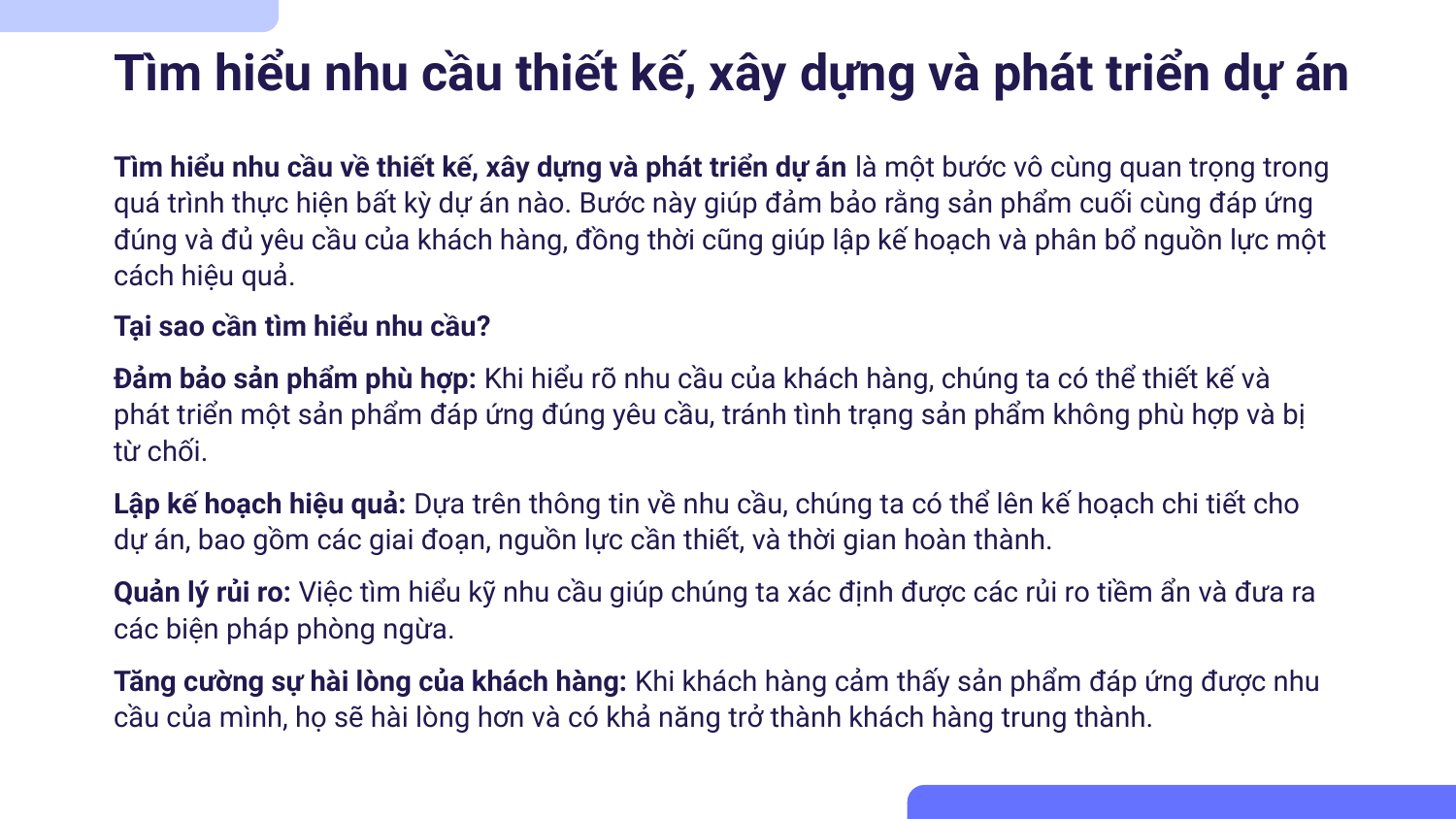

# Tìm hiểu nhu cầu thiết kế, xây dựng và phát triển dự án
Tìm hiểu nhu cầu về thiết kế, xây dựng và phát triển dự án là một bước vô cùng quan trọng trong quá trình thực hiện bất kỳ dự án nào. Bước này giúp đảm bảo rằng sản phẩm cuối cùng đáp ứng đúng và đủ yêu cầu của khách hàng, đồng thời cũng giúp lập kế hoạch và phân bổ nguồn lực một cách hiệu quả.
Tại sao cần tìm hiểu nhu cầu?
Đảm bảo sản phẩm phù hợp: Khi hiểu rõ nhu cầu của khách hàng, chúng ta có thể thiết kế và phát triển một sản phẩm đáp ứng đúng yêu cầu, tránh tình trạng sản phẩm không phù hợp và bị từ chối.
Lập kế hoạch hiệu quả: Dựa trên thông tin về nhu cầu, chúng ta có thể lên kế hoạch chi tiết cho dự án, bao gồm các giai đoạn, nguồn lực cần thiết, và thời gian hoàn thành.
Quản lý rủi ro: Việc tìm hiểu kỹ nhu cầu giúp chúng ta xác định được các rủi ro tiềm ẩn và đưa ra các biện pháp phòng ngừa.
Tăng cường sự hài lòng của khách hàng: Khi khách hàng cảm thấy sản phẩm đáp ứng được nhu cầu của mình, họ sẽ hài lòng hơn và có khả năng trở thành khách hàng trung thành.